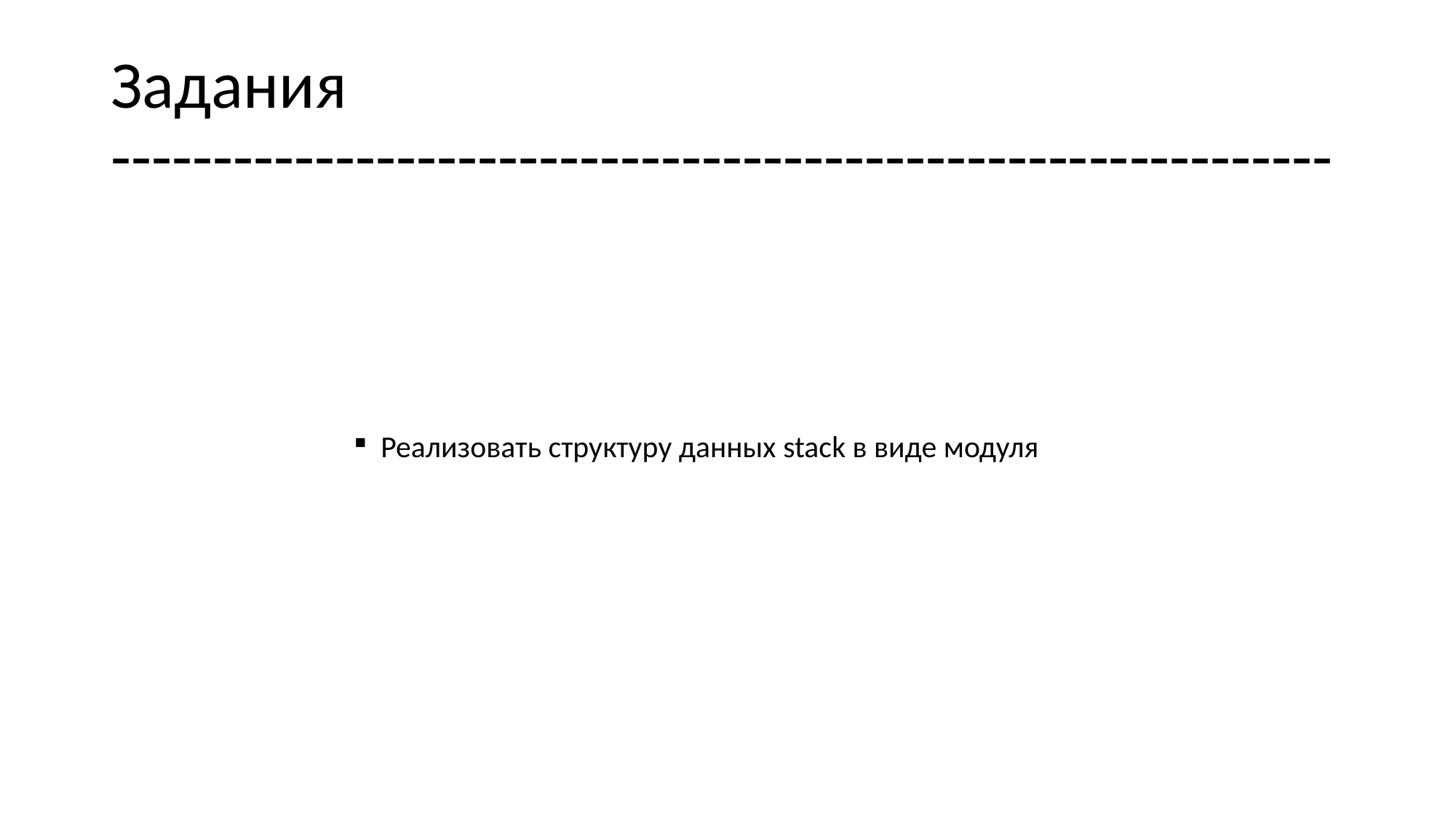

# Задания ------------------------------------------------------------
Реализовать структуру данных stack в виде модуля